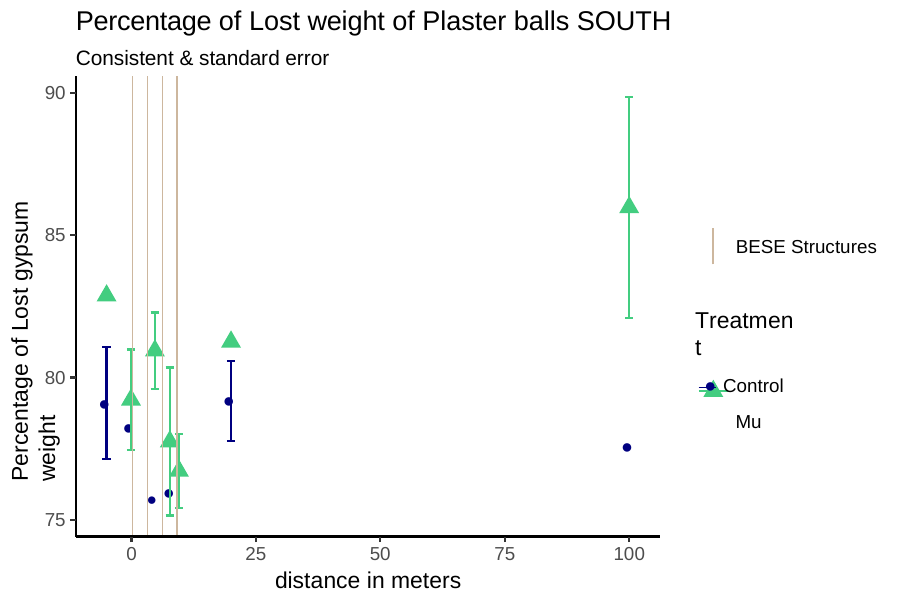

# Percentage of Lost weight of Plaster balls SOUTH
Consistent & standard error
90

Percentage of Lost gypsum weight

85

BESE Structures

Treatment
 ● Control  Mu

80

●
●

●

●

● ●
75

0
25
50
distance in meters
75
100
14